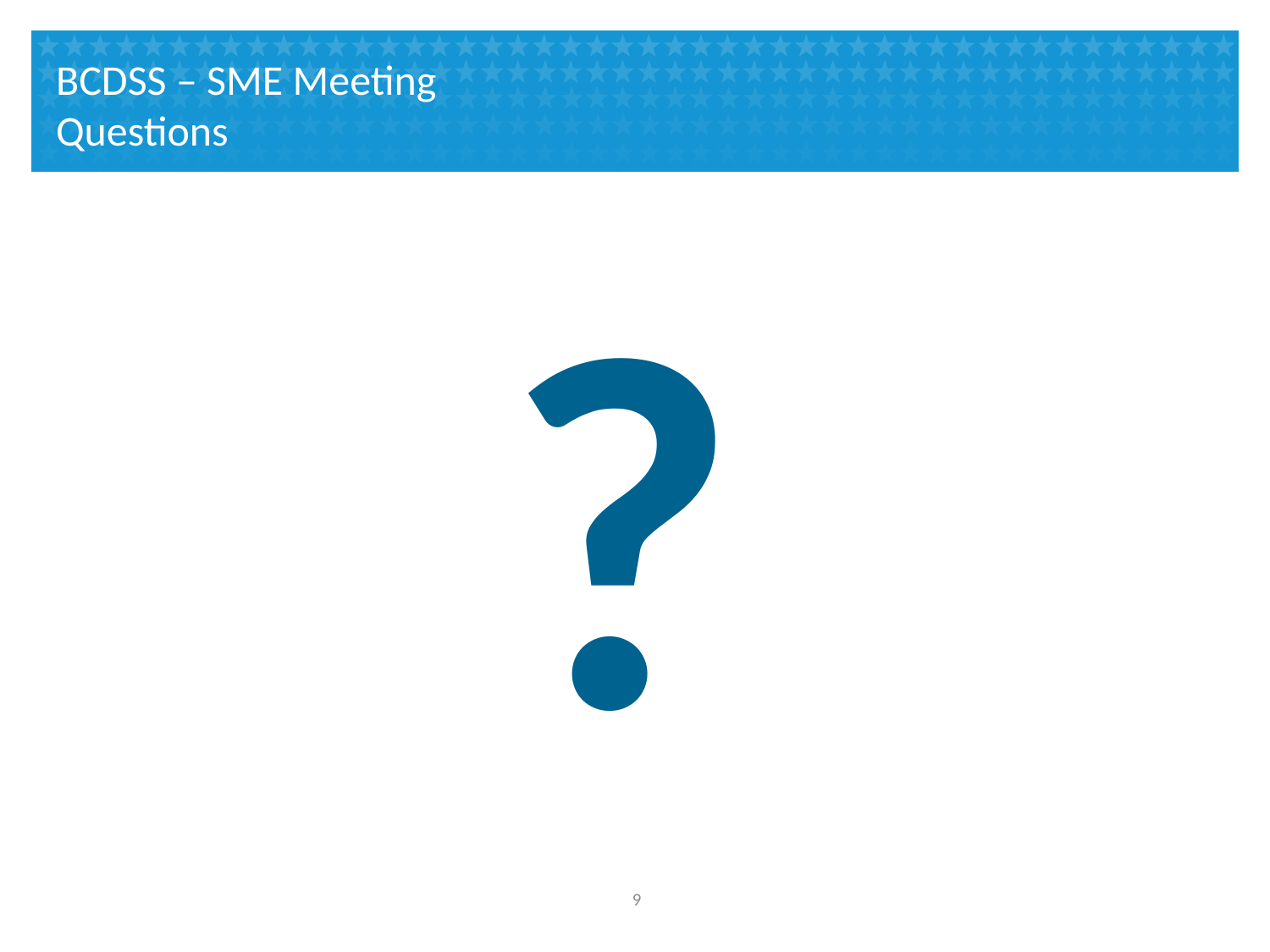

# BCDSS – SME Meeting Questions
?
9